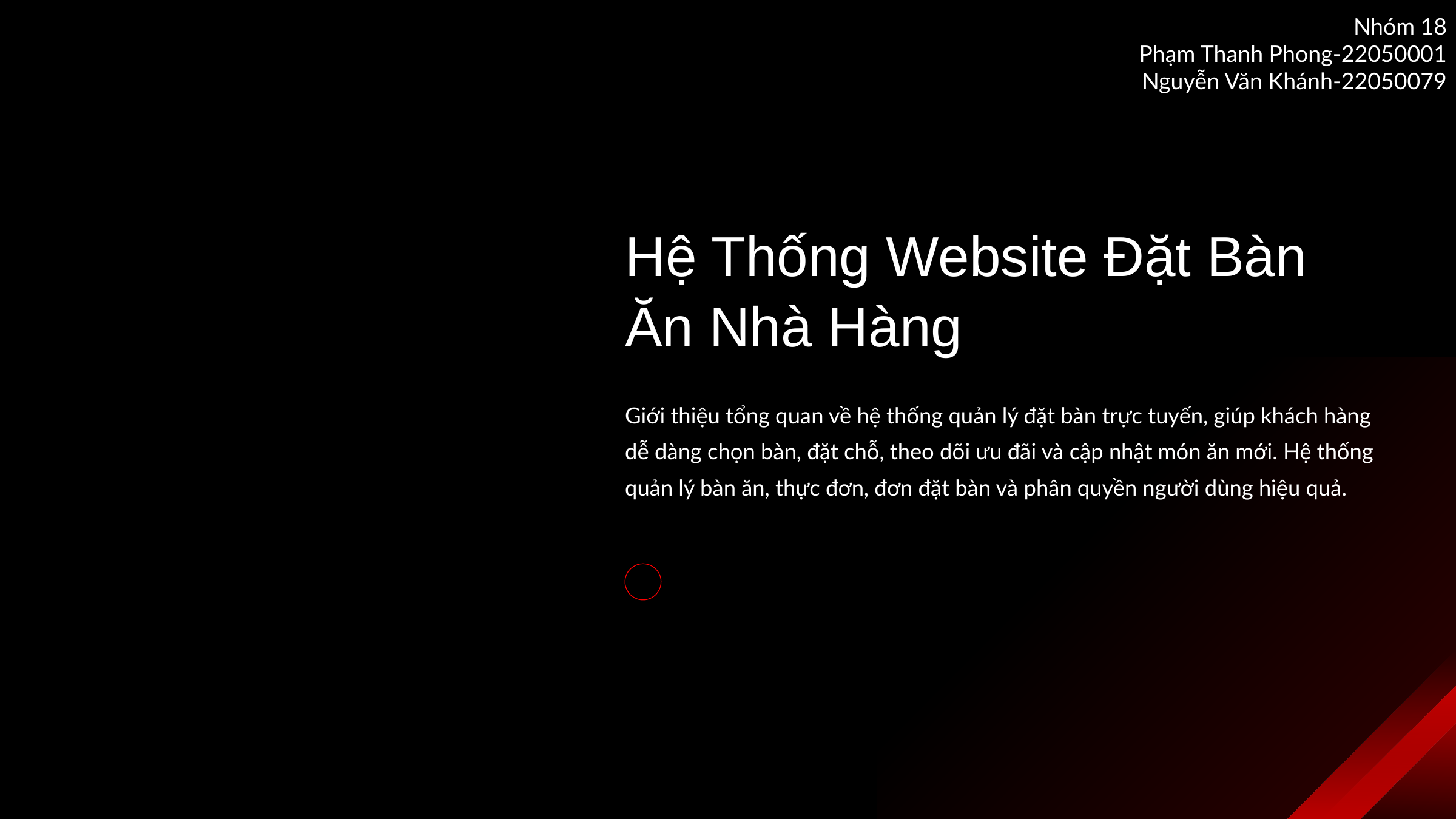

Nhóm 18
Phạm Thanh Phong-22050001
Nguyễn Văn Khánh-22050079
Hệ Thống Website Đặt Bàn Ăn Nhà Hàng
Giới thiệu tổng quan về hệ thống quản lý đặt bàn trực tuyến, giúp khách hàng dễ dàng chọn bàn, đặt chỗ, theo dõi ưu đãi và cập nhật món ăn mới. Hệ thống quản lý bàn ăn, thực đơn, đơn đặt bàn và phân quyền người dùng hiệu quả.